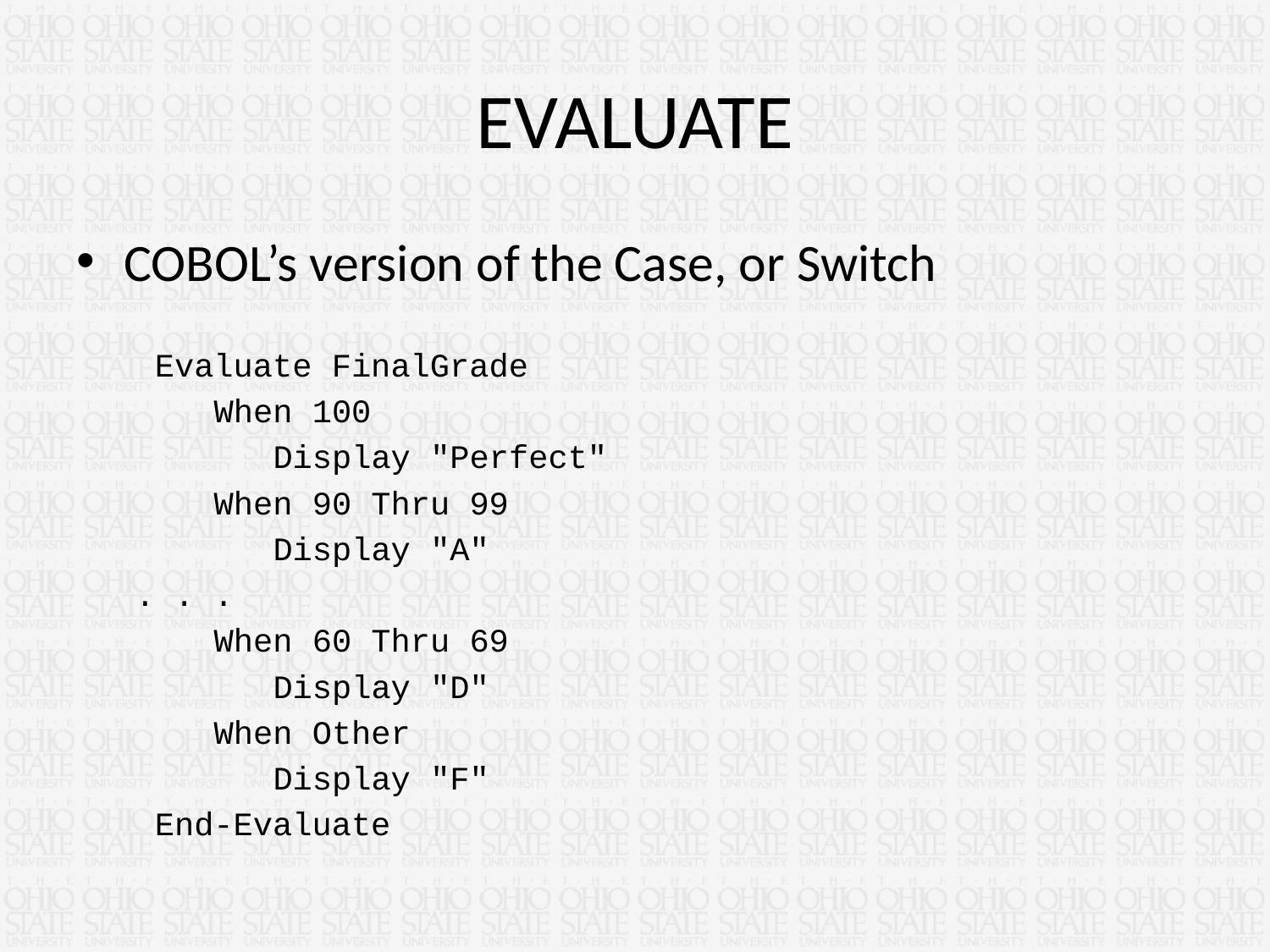

# EVALUATE
COBOL’s version of the Case, or Switch

    Evaluate FinalGrade
       When 100
          Display "Perfect"
       When 90 Thru 99
          Display "A"
   . . .
       When 60 Thru 69
          Display "D"
       When Other
          Display "F"
    End-Evaluate